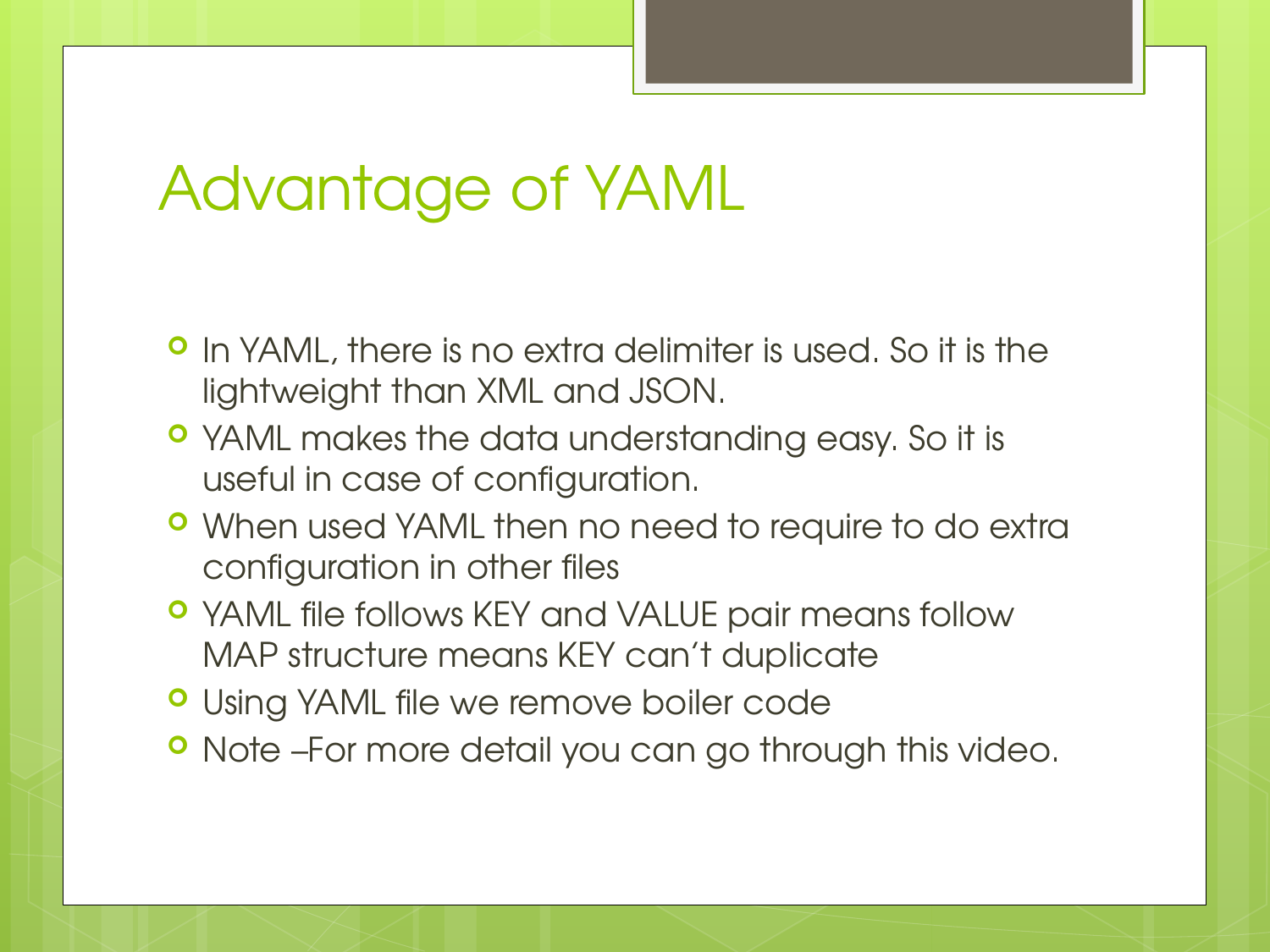

# Advantage of YAML
In YAML, there is no extra delimiter is used. So it is the lightweight than XML and JSON.
YAML makes the data understanding easy. So it is useful in case of configuration.
When used YAML then no need to require to do extra configuration in other files
YAML file follows KEY and VALUE pair means follow MAP structure means KEY can’t duplicate
Using YAML file we remove boiler code
Note –For more detail you can go through this video.